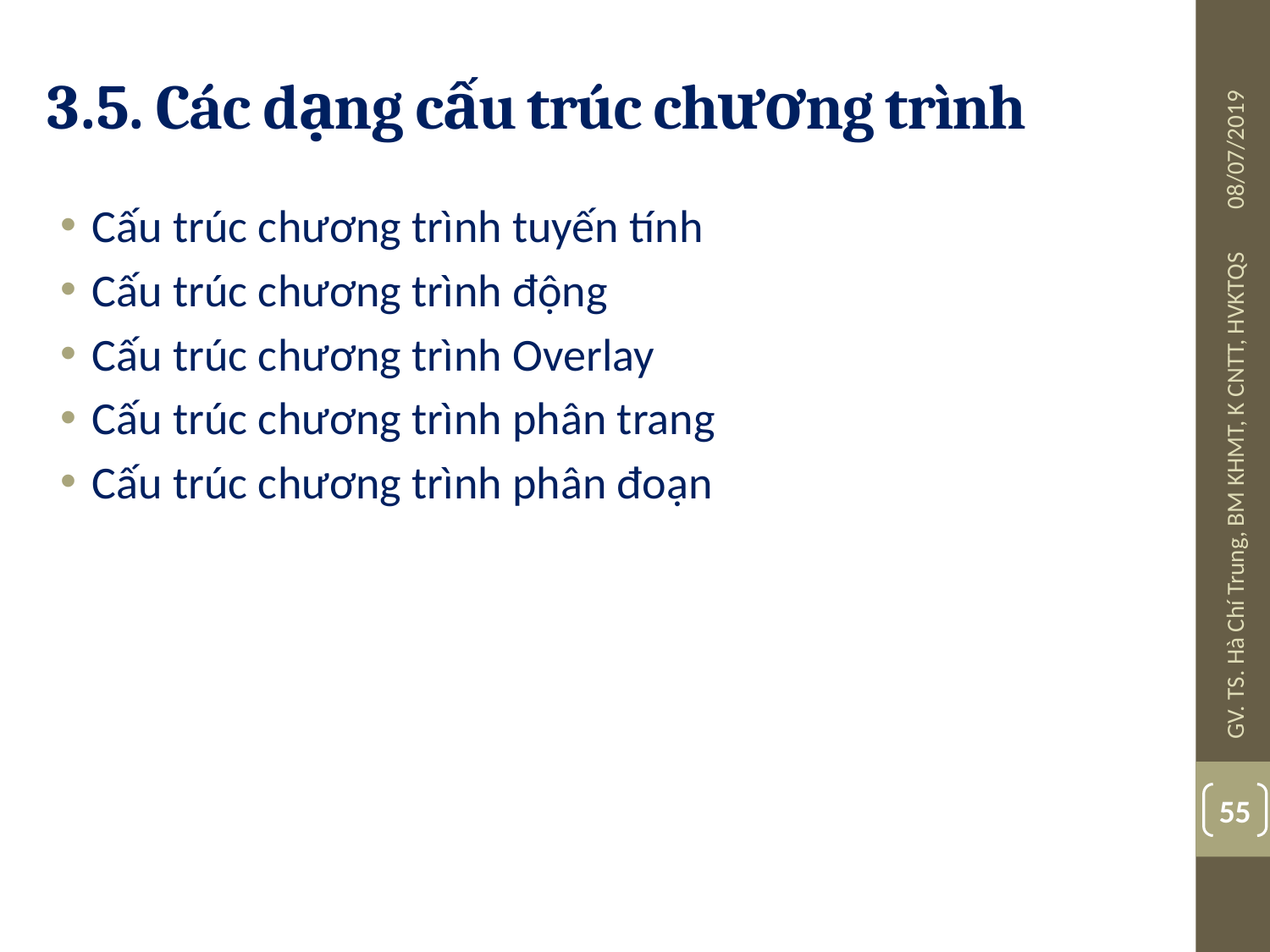

# 3.5. Các dạng cấu trúc chương trình
08/07/2019
Cấu trúc chương trình tuyến tính
Cấu trúc chương trình động
Cấu trúc chương trình Overlay
Cấu trúc chương trình phân trang
Cấu trúc chương trình phân đoạn

GV. TS. Hà Chí Trung, BM KHMT, K CNTT, HVKTQS
55